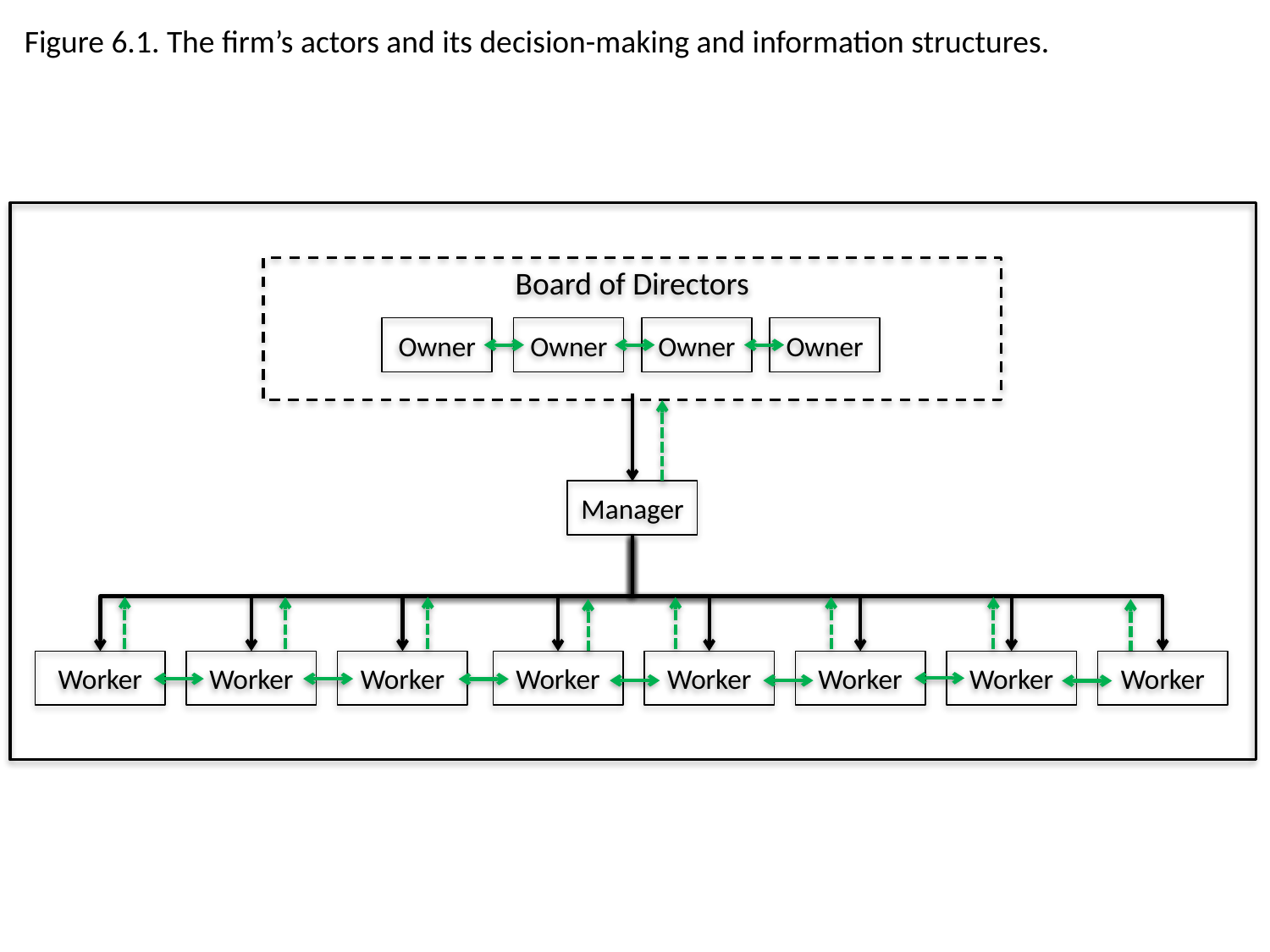

Figure 6.1. The firm’s actors and its decision-making and information structures.

Board of Directors
Owner
Owner
Owner
Owner
Manager
Worker
Worker
Worker
Worker
Worker
Worker
Worker
Worker